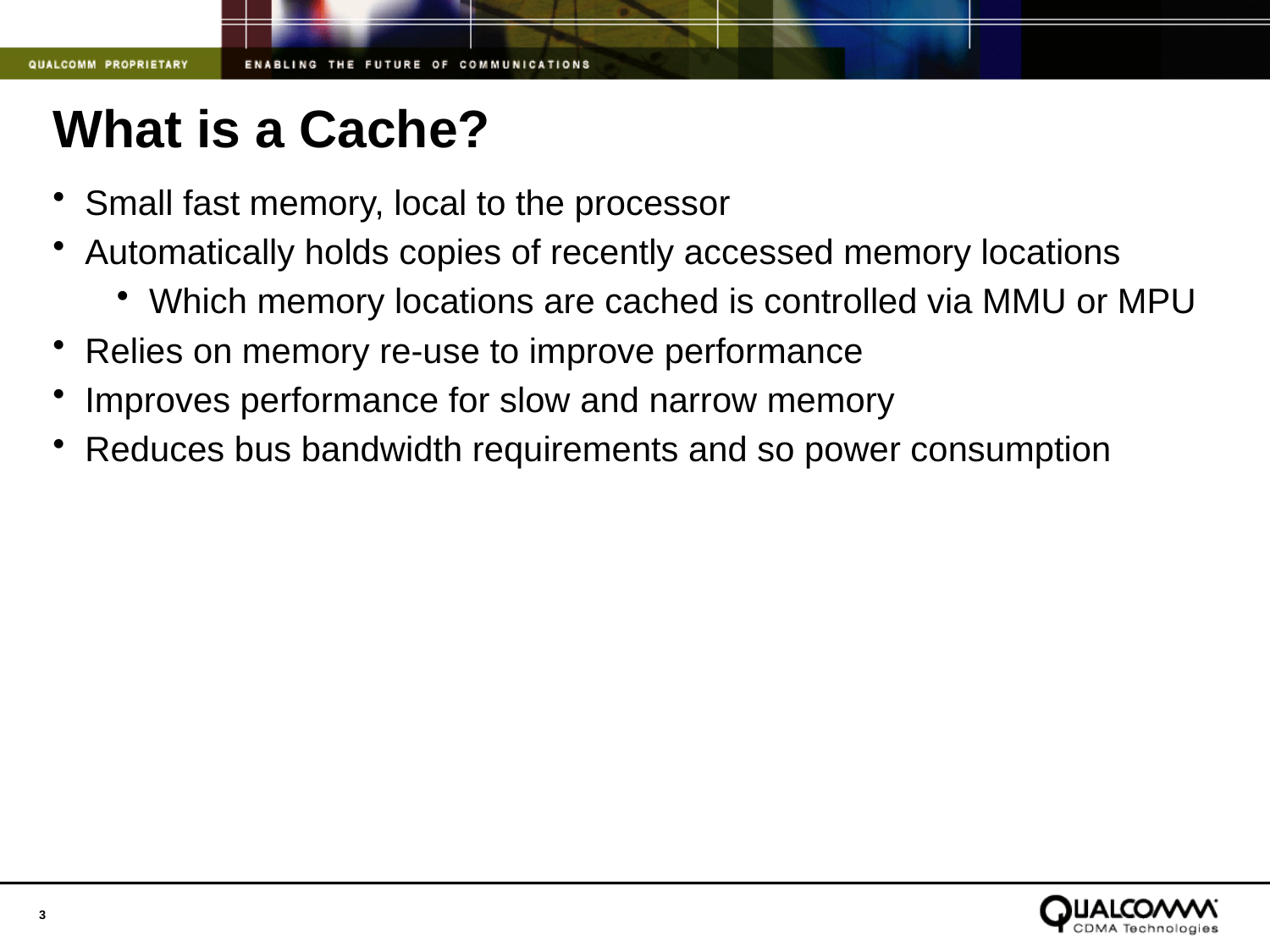

# What is a Cache?
Small fast memory, local to the processor
Automatically holds copies of recently accessed memory locations
Which memory locations are cached is controlled via MMU or MPU
Relies on memory re-use to improve performance
Improves performance for slow and narrow memory
Reduces bus bandwidth requirements and so power consumption
3